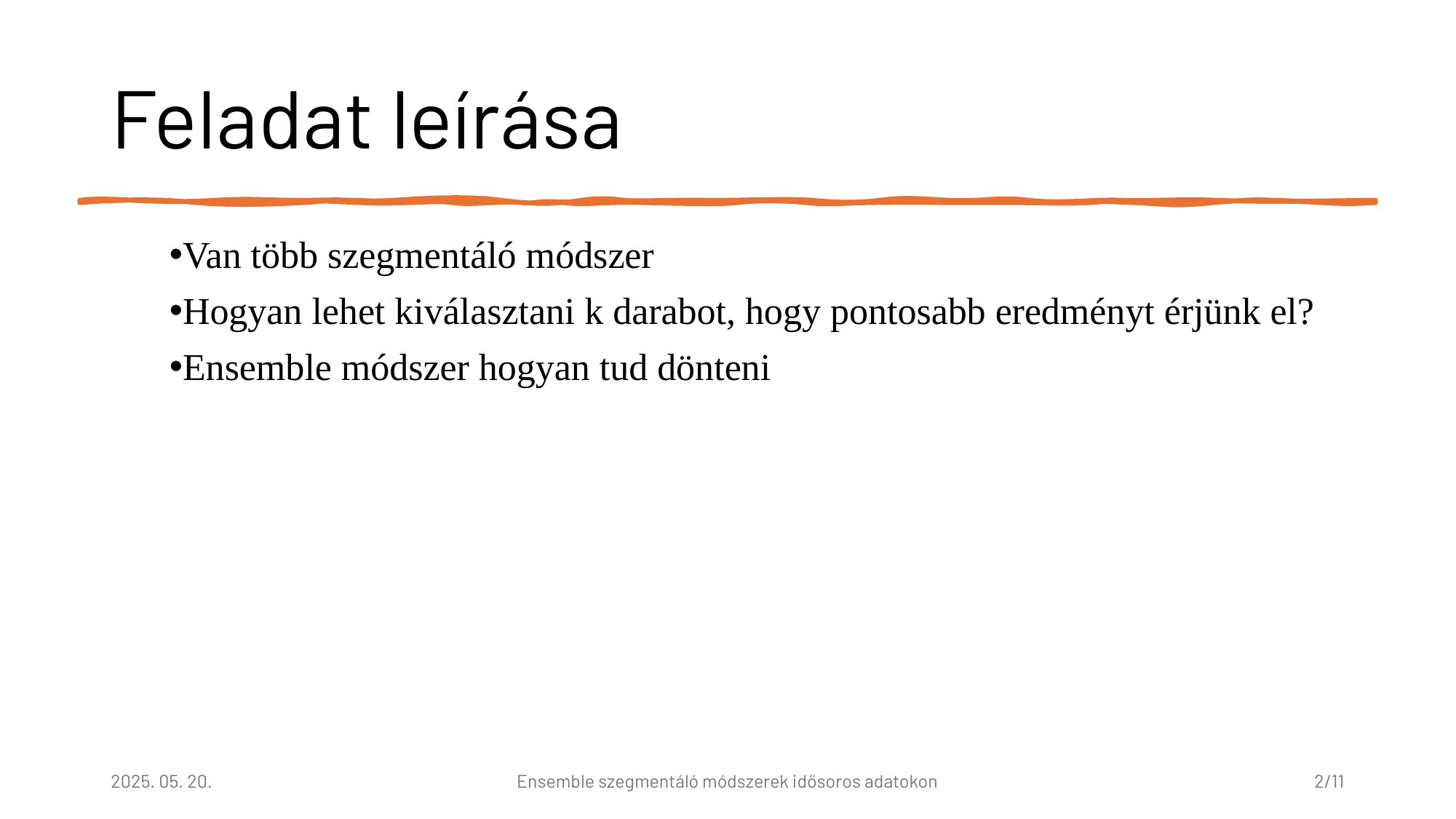

# Feladat leírása

Van több szegmentáló módszer
Hogyan lehet kiválasztani k darabot, hogy pontosabb eredményt érjünk el?
Ensemble módszer hogyan tud dönteni
2025. 05. 20.
Ensemble szegmentáló módszerek idősoros adatokon
2/11